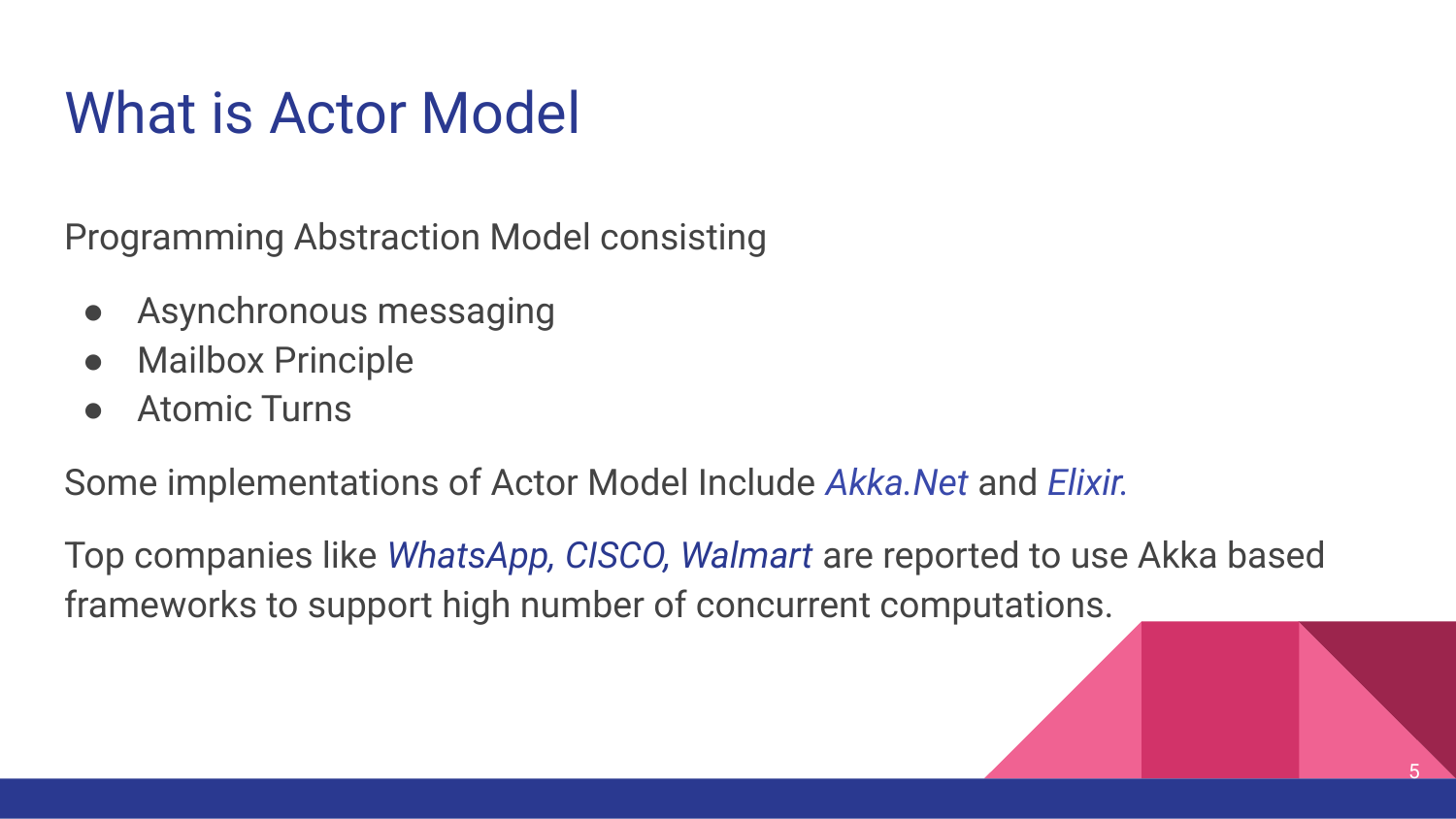

# What is Actor Model
Programming Abstraction Model consisting
Asynchronous messaging
Mailbox Principle
Atomic Turns
Some implementations of Actor Model Include Akka.Net and Elixir.
Top companies like WhatsApp, CISCO, Walmart are reported to use Akka based frameworks to support high number of concurrent computations.

5